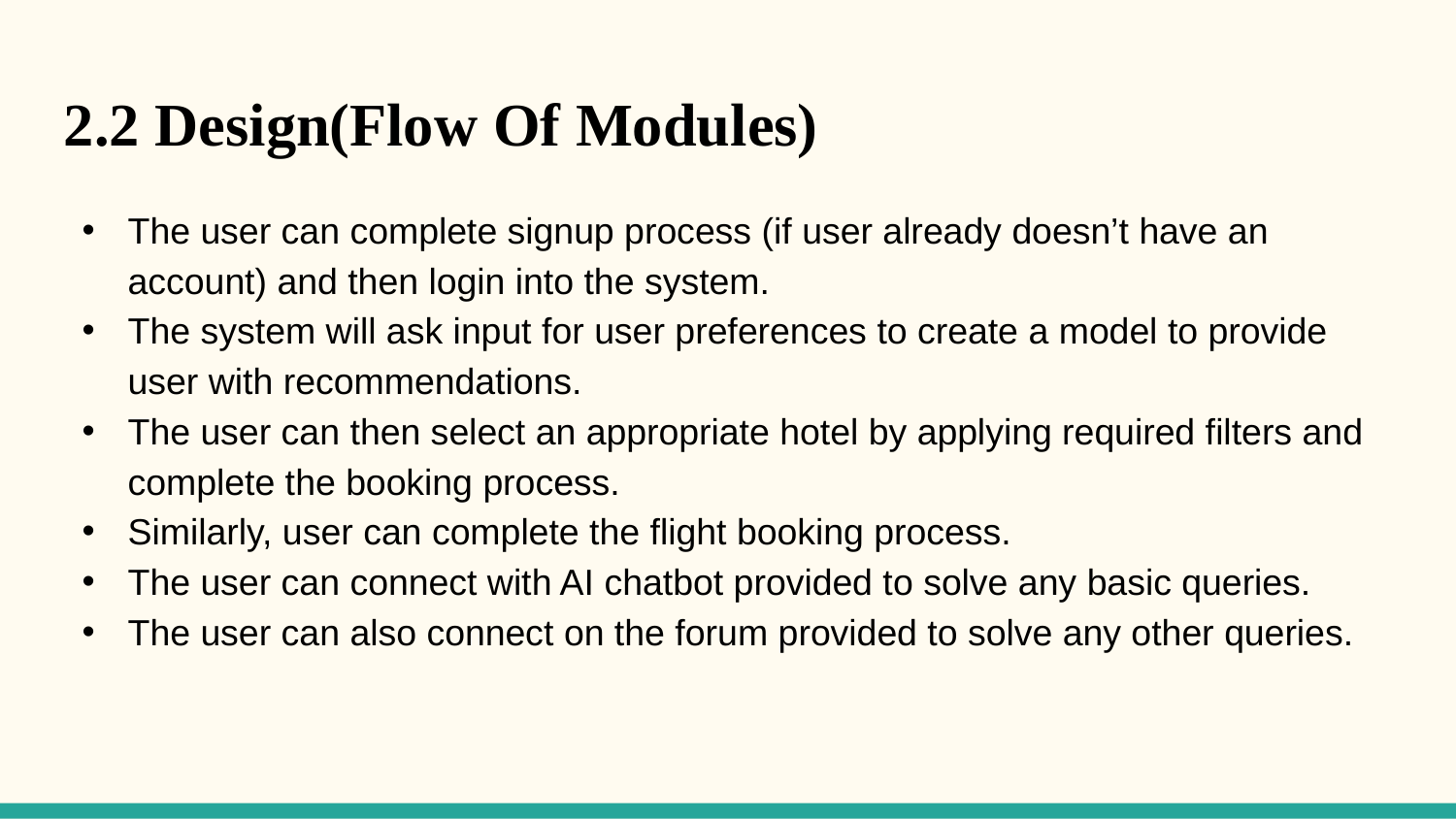

2.2 Design(Flow Of Modules)
The user can complete signup process (if user already doesn’t have an account) and then login into the system.
The system will ask input for user preferences to create a model to provide user with recommendations.
The user can then select an appropriate hotel by applying required filters and complete the booking process.
Similarly, user can complete the flight booking process.
The user can connect with AI chatbot provided to solve any basic queries.
The user can also connect on the forum provided to solve any other queries.